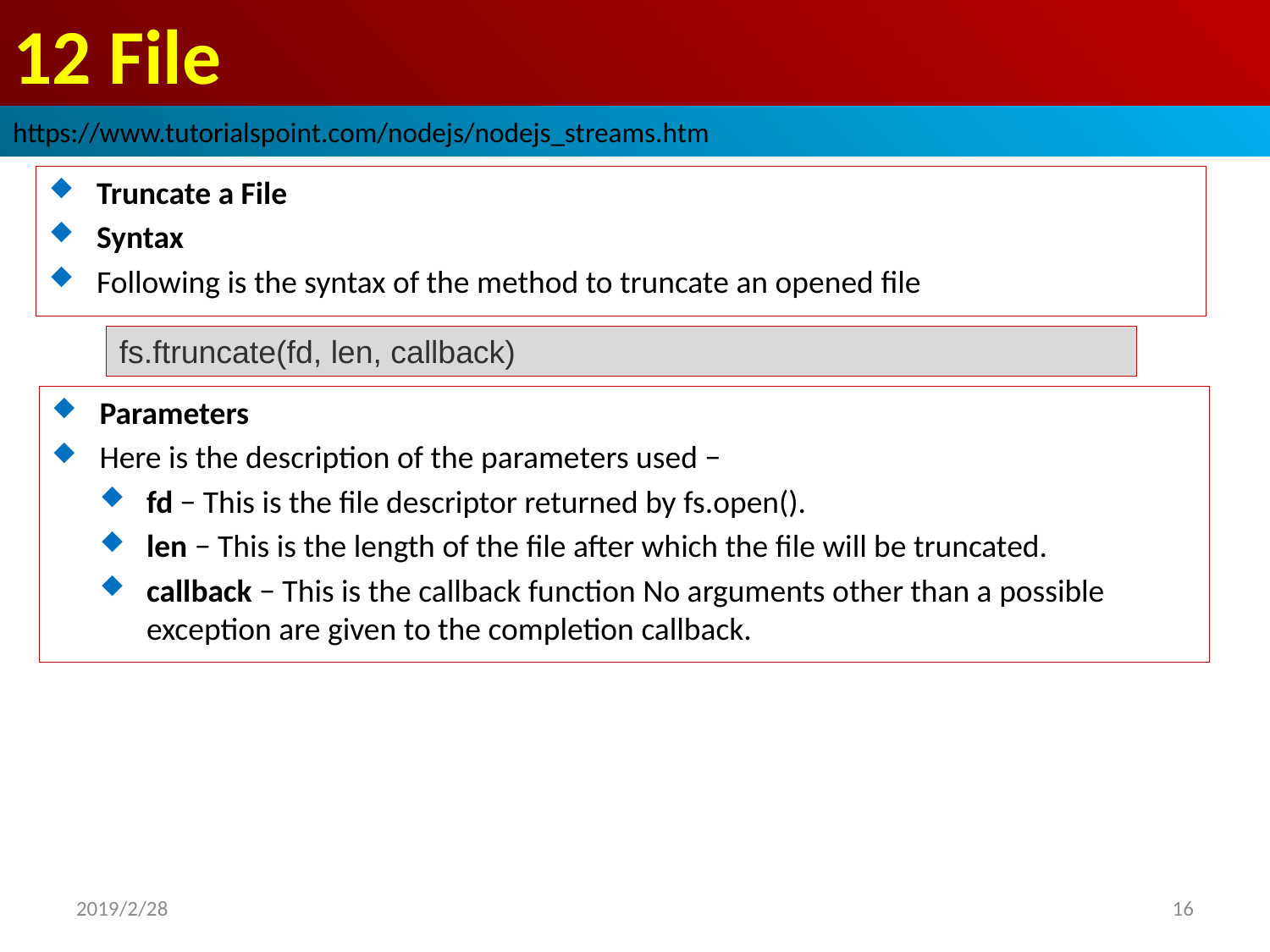

# 12 File
https://www.tutorialspoint.com/nodejs/nodejs_streams.htm
Truncate a File
Syntax
Following is the syntax of the method to truncate an opened file
fs.ftruncate(fd, len, callback)
Parameters
Here is the description of the parameters used −
fd − This is the file descriptor returned by fs.open().
len − This is the length of the file after which the file will be truncated.
callback − This is the callback function No arguments other than a possible exception are given to the completion callback.
2019/2/28
16